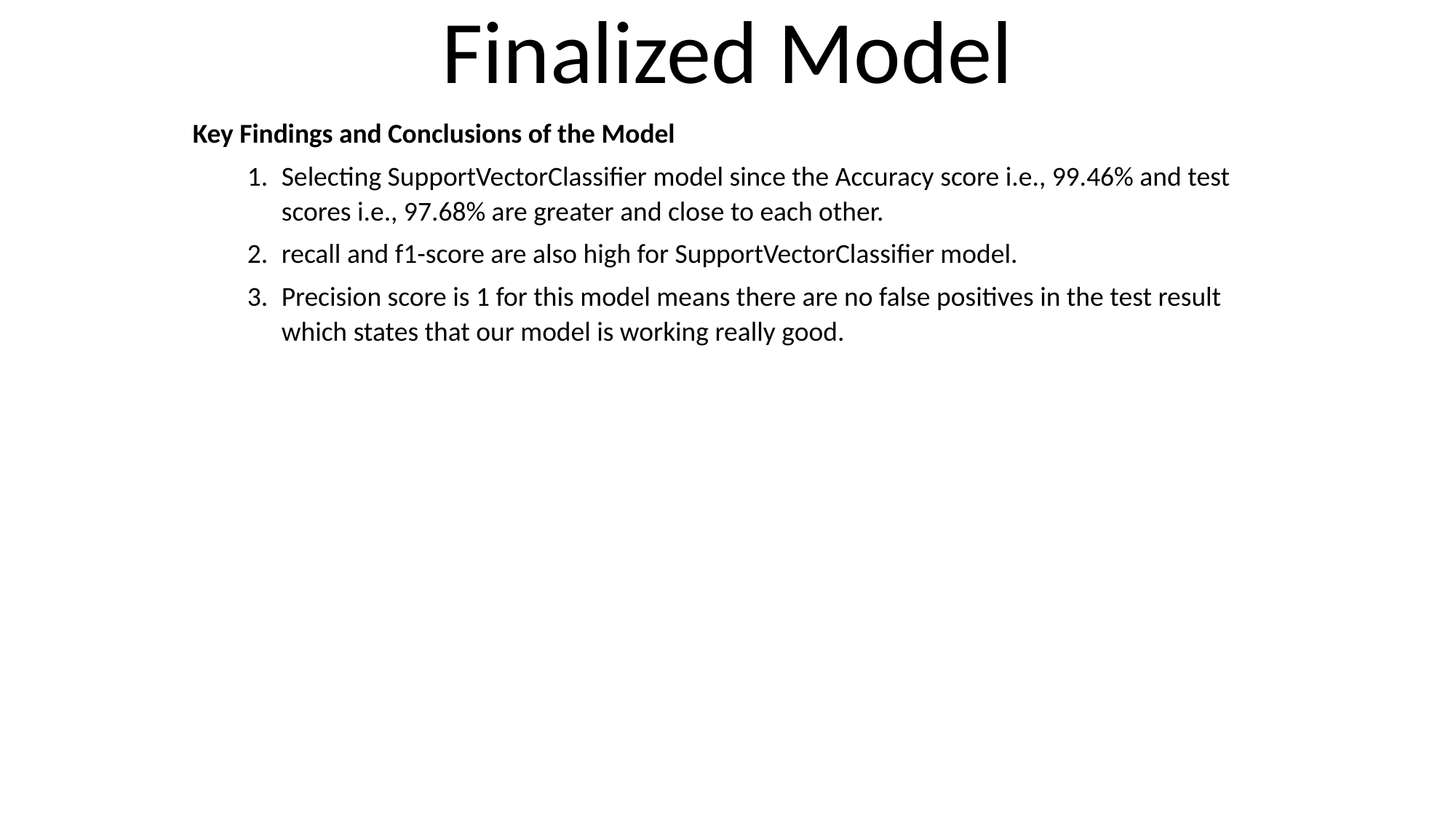

# Finalized Model
Key Findings and Conclusions of the Model
Selecting SupportVectorClassifier model since the Accuracy score i.e., 99.46% and test scores i.e., 97.68% are greater and close to each other.
recall and f1-score are also high for SupportVectorClassifier model.
Precision score is 1 for this model means there are no false positives in the test result which states that our model is working really good.